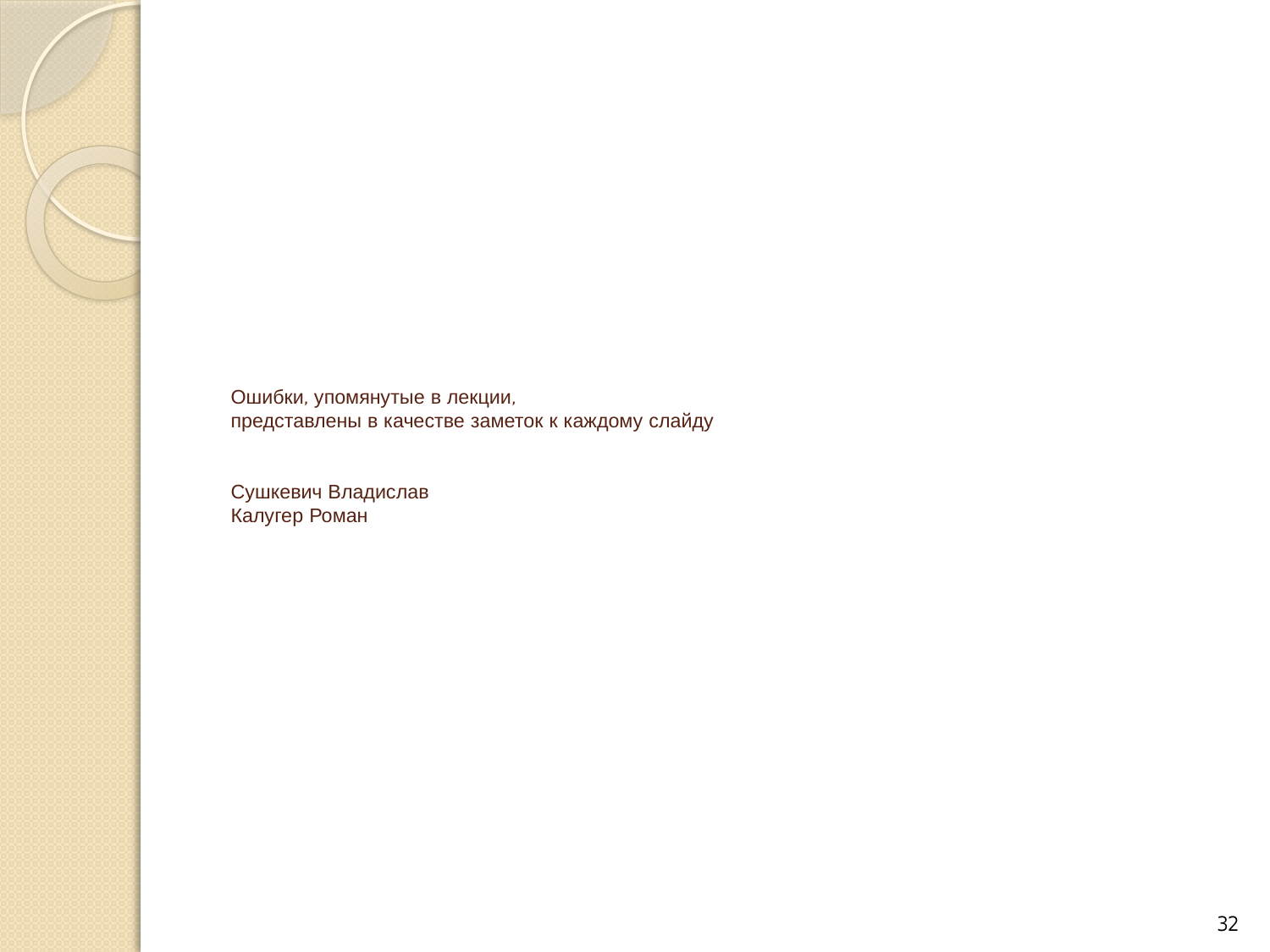

# Ошибки, упомянутые в лекции, представлены в качестве заметок к каждому слайду Сушкевич Владислав Калугер Роман
32